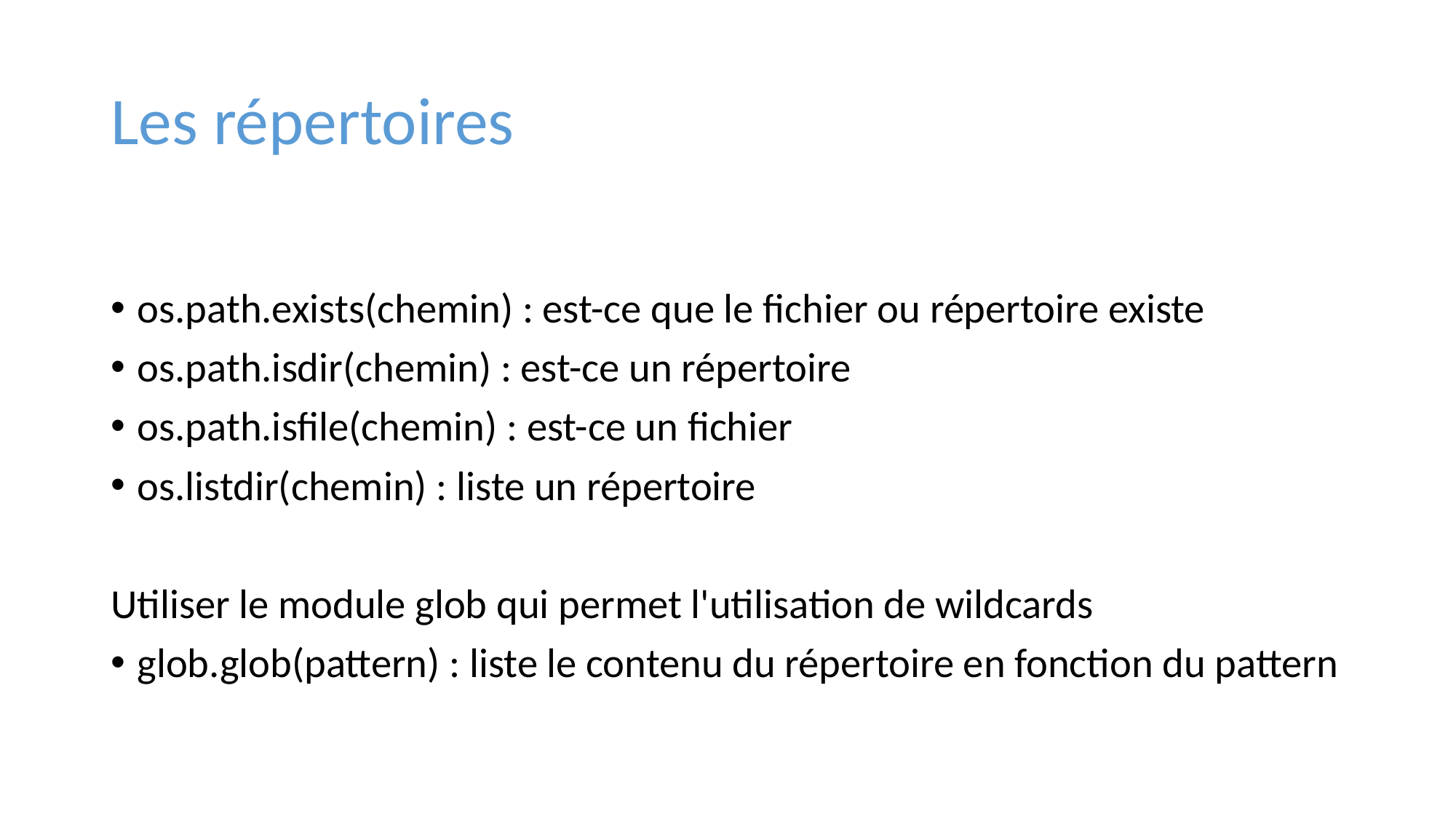

# Les répertoires

os.path.exists(chemin) : est-ce que le fichier ou répertoire existe
os.path.isdir(chemin) : est-ce un répertoire
os.path.isfile(chemin) : est-ce un fichier
os.listdir(chemin) : liste un répertoire

Utiliser le module glob qui permet l'utilisation de wildcards
glob.glob(pattern) : liste le contenu du répertoire en fonction du pattern